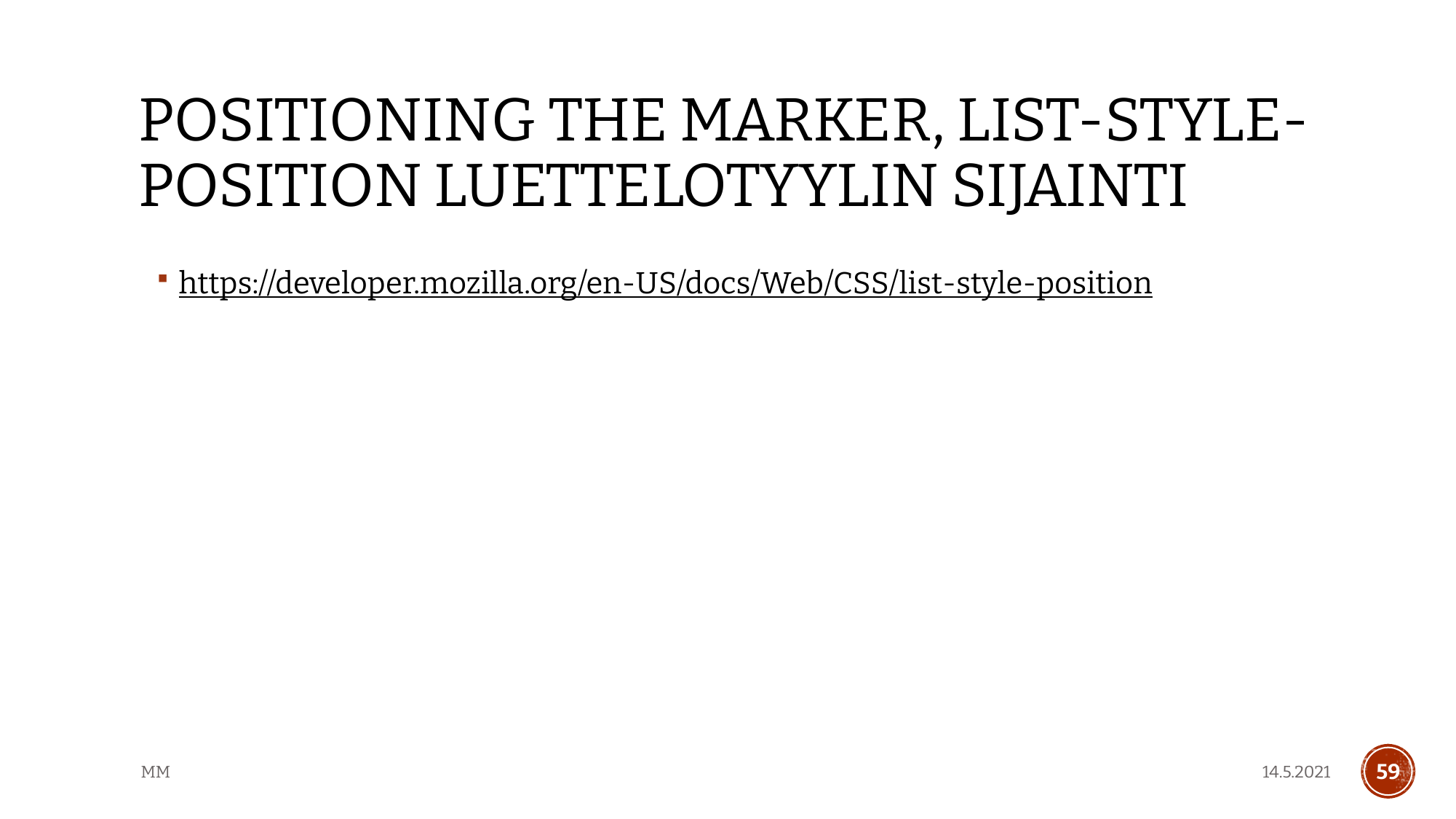

# positioning the marker, list-style-position luettelotyylin sijainti
https://developer.mozilla.org/en-US/docs/Web/CSS/list-style-position
MM
14.5.2021
59